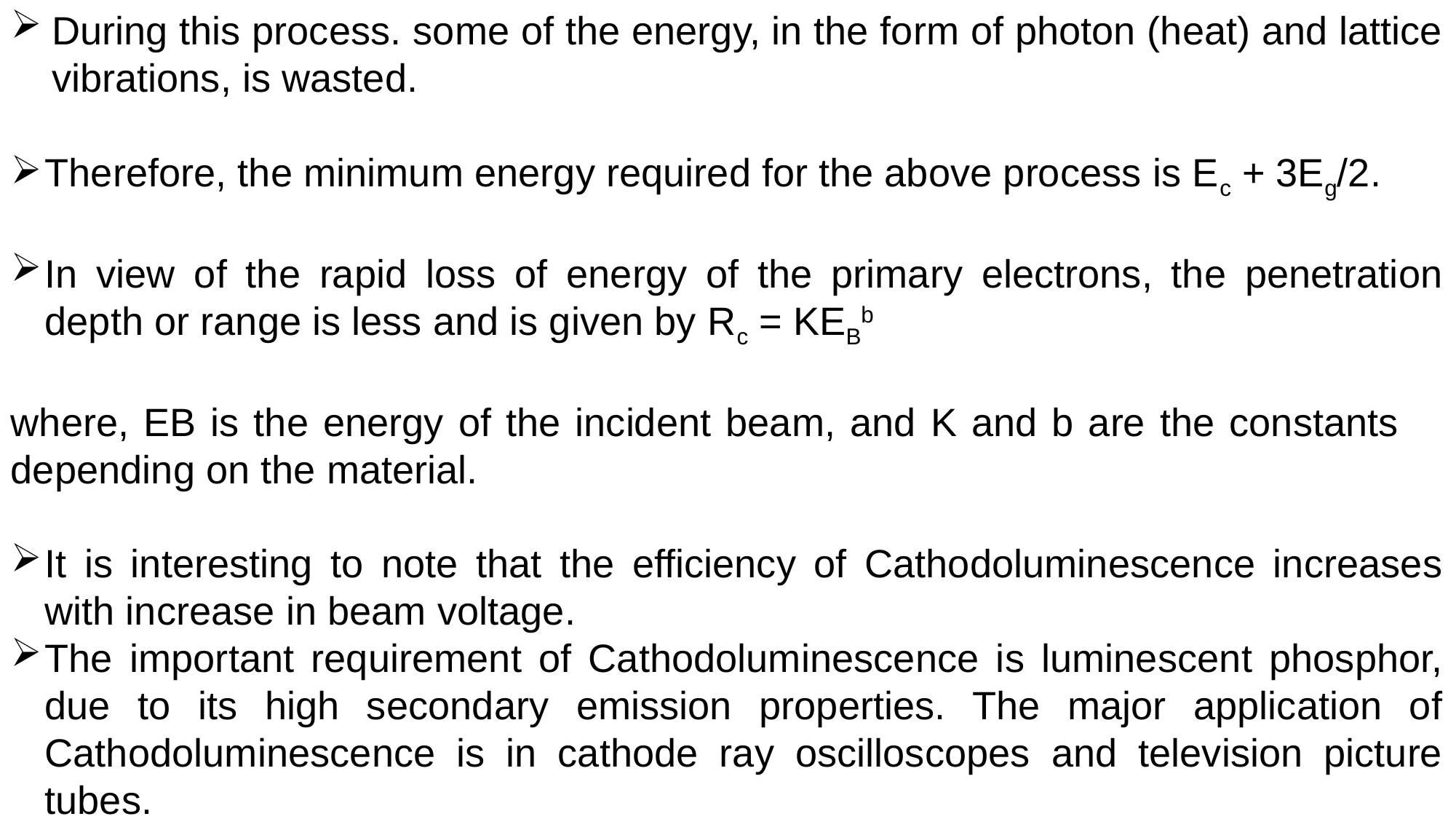

During this process. some of the energy, in the form of photon (heat) and lattice vibrations, is wasted.

Therefore, the minimum energy required for the above process is Ec + 3Eg/2.

In view of the rapid loss of energy of the primary electrons, the penetration depth or range is less and is given by Rc = KEBb

where, EB is the energy of the incident beam, and K and b are the constants    depending on the material.

It is interesting to note that the efficiency of Cathodoluminescence increases with increase in beam voltage.
The important requirement of Cathodoluminescence is luminescent phosphor, due to its high secondary emission properties. The major application of Cathodoluminescence is in cathode ray oscilloscopes and television picture tubes.